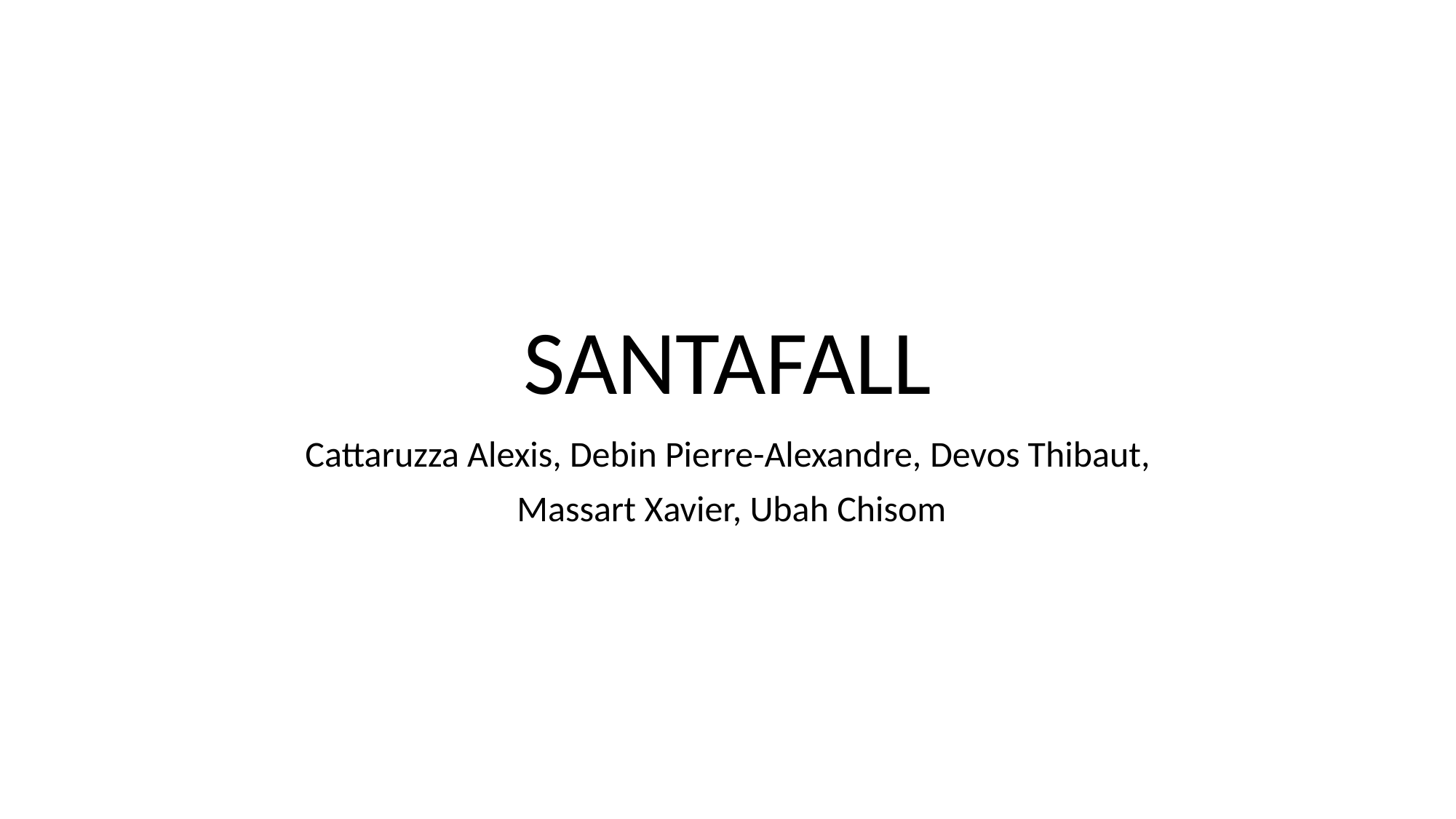

# SANTAFALL
Cattaruzza Alexis, Debin Pierre-Alexandre, Devos Thibaut,
 Massart Xavier, Ubah Chisom